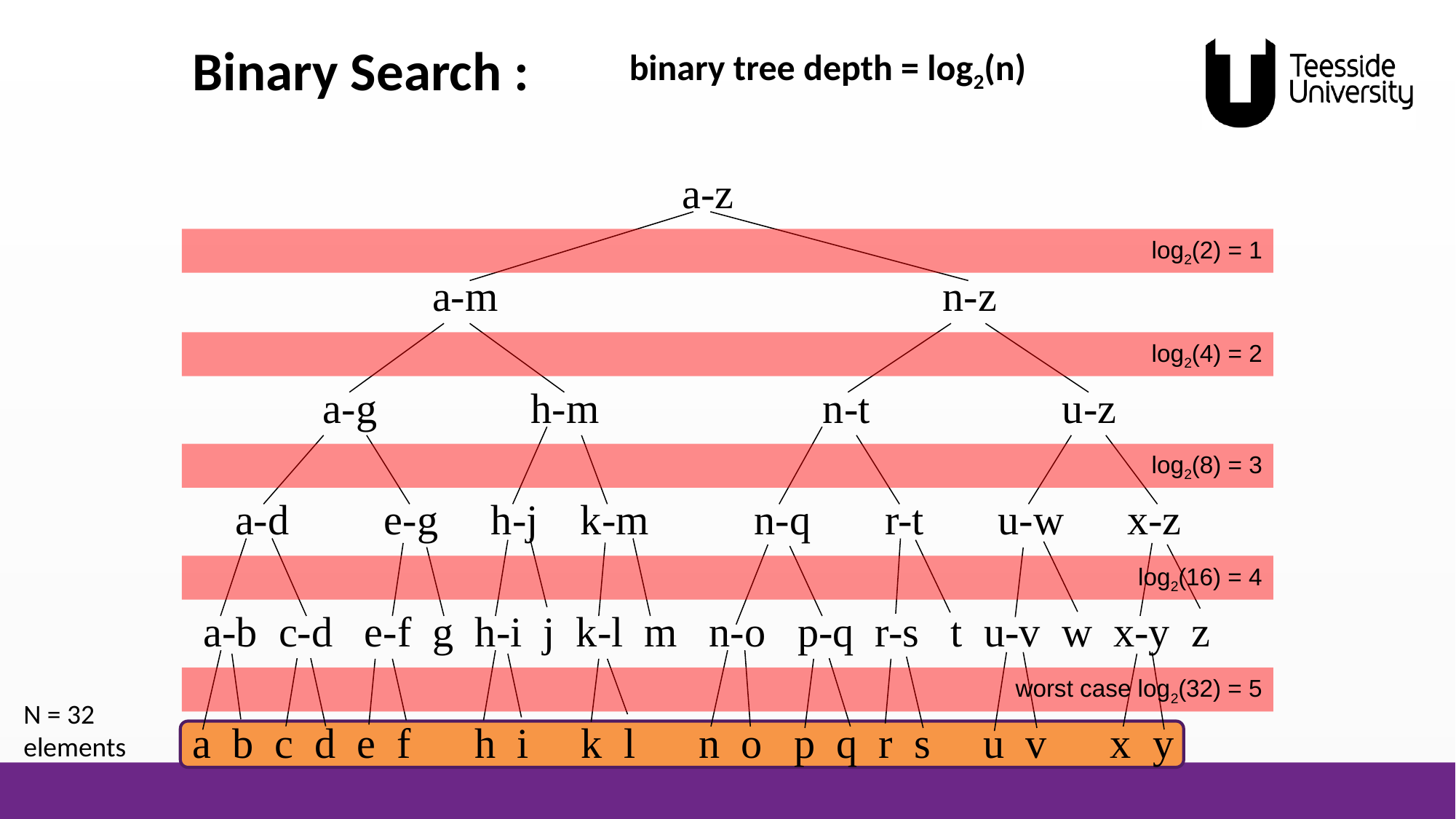

binary tree depth = log2(n)
Binary Search :
				     a-z

log2(2) = 1
		  a-m  				         n-z

log2(4) = 2
	  a-g  		 h-m  		        n-t  	          u-z

log2(8) = 3
    a-d         e-g     h-j    k-m          n-q       r-t       u-w      x-z

				   log2(16) = 4
 a-b  c-d   e-f  g  h-i  j  k-l  m   n-o   p-q  r-s   t  u-v  w  x-y  z

			worst case log2(32) = 5
N = 32 elements
a  b  c  d  e  f      h  i     k  l      n  o   p  q  r  s     u  v      x  y